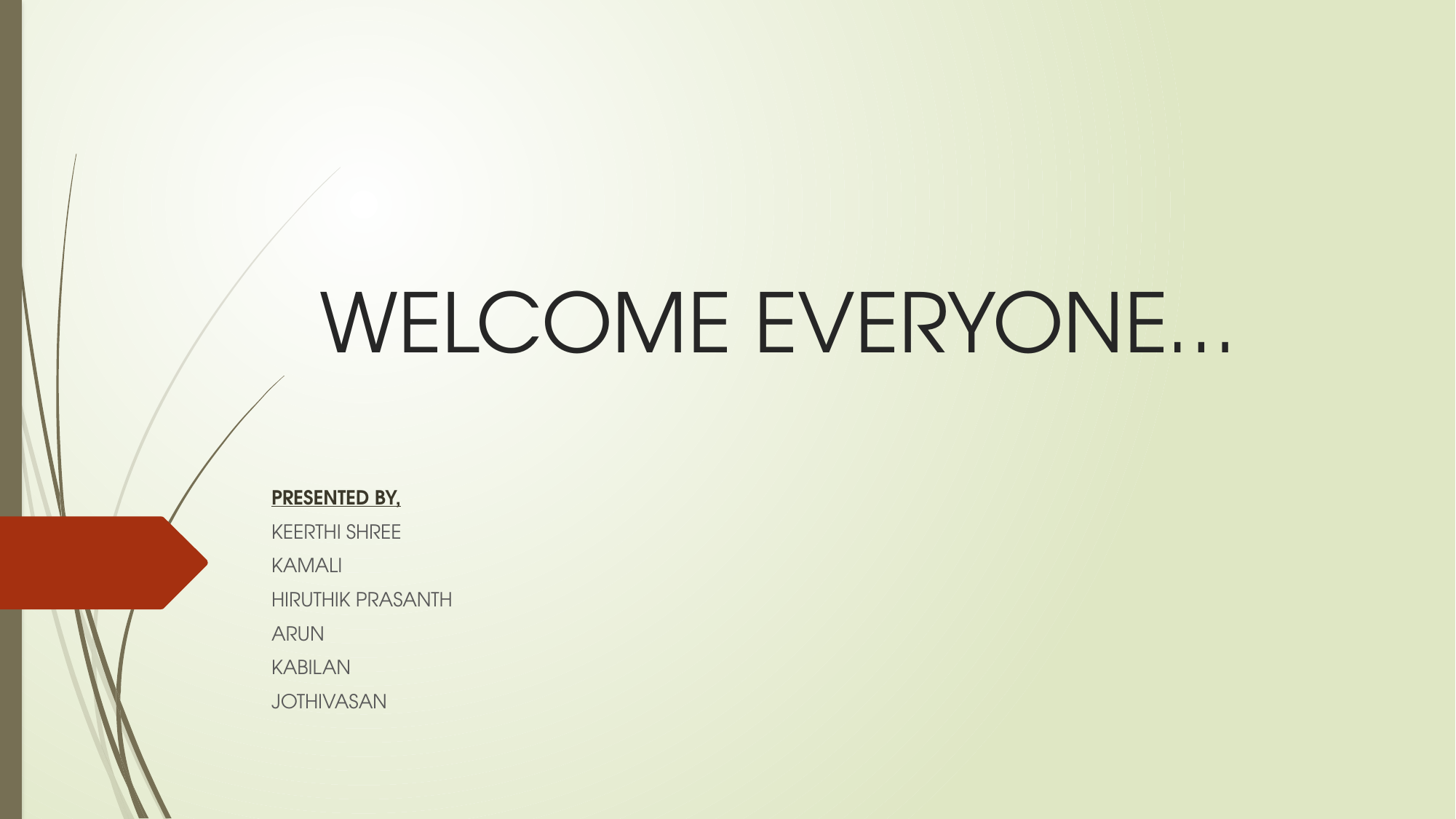

# WELCOME EVERYONE…
PRESENTED BY,
KEERTHI SHREE
KAMALI
HIRUTHIK PRASANTH
ARUN
KABILAN
JOTHIVASAN